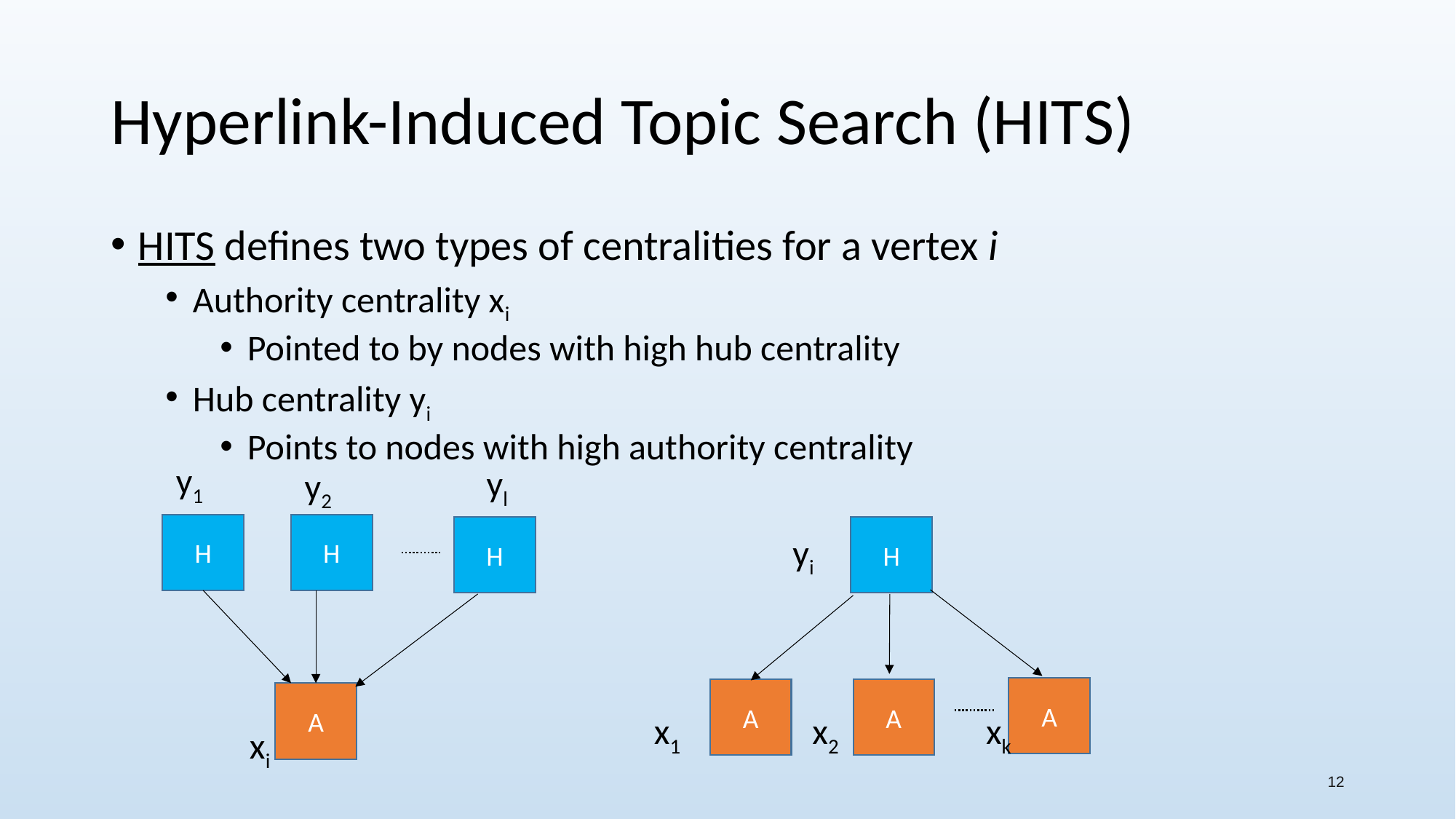

12
# Hyperlink-Induced Topic Search (HITS)
HITS defines two types of centralities for a vertex i
Authority centrality xi
Pointed to by nodes with high hub centrality
Hub centrality yi
Points to nodes with high authority centrality

y1
yl
y2
H
H
H
H
yi
A
A
A
A
xk
x2
x1
xi